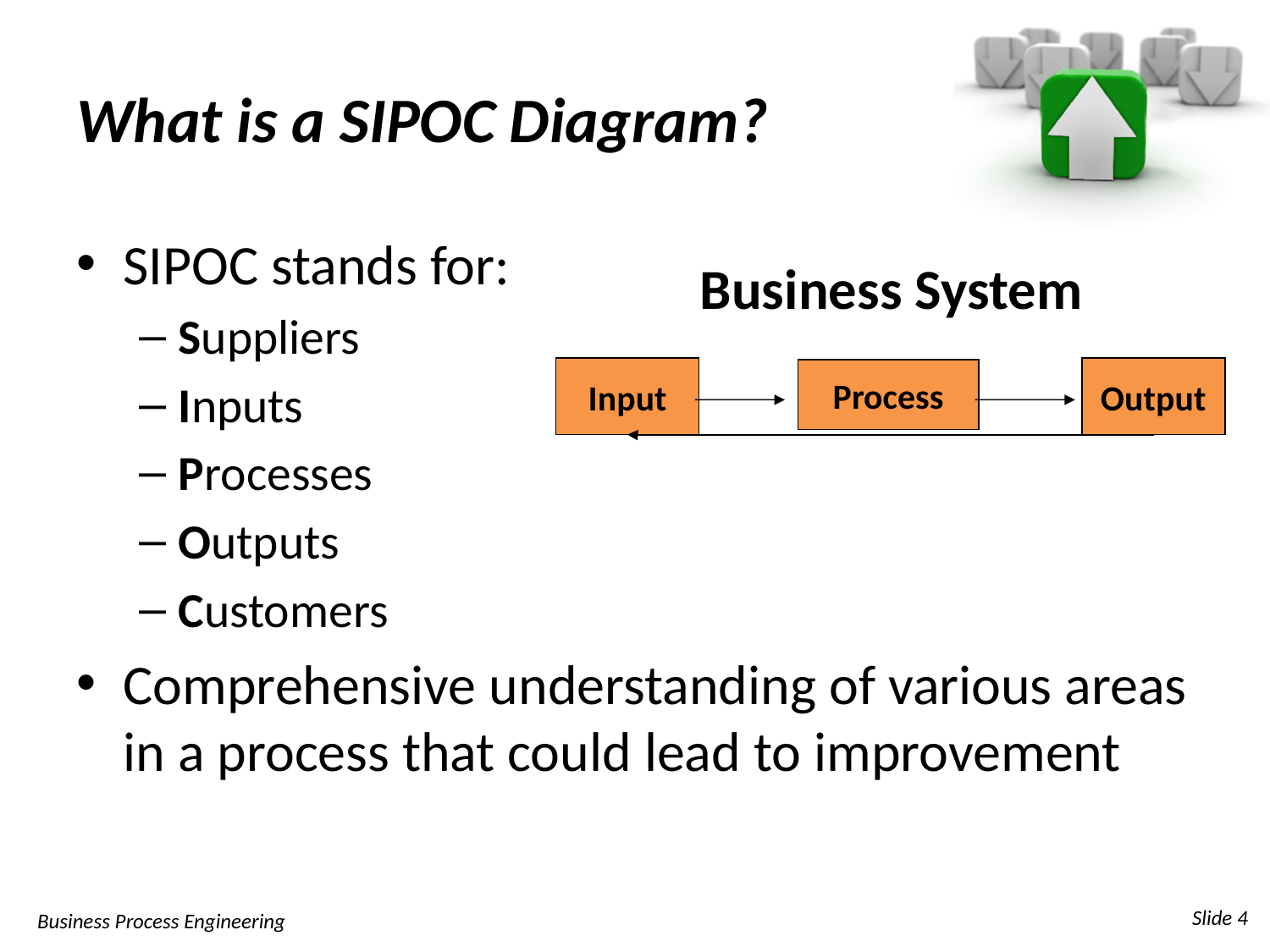

# What is a SIPOC Diagram?
SIPOC stands for:
Suppliers
Inputs
Processes
Outputs
Customers
Comprehensive understanding of various areas in a process that could lead to improvement
Business System
Input
Output
Process